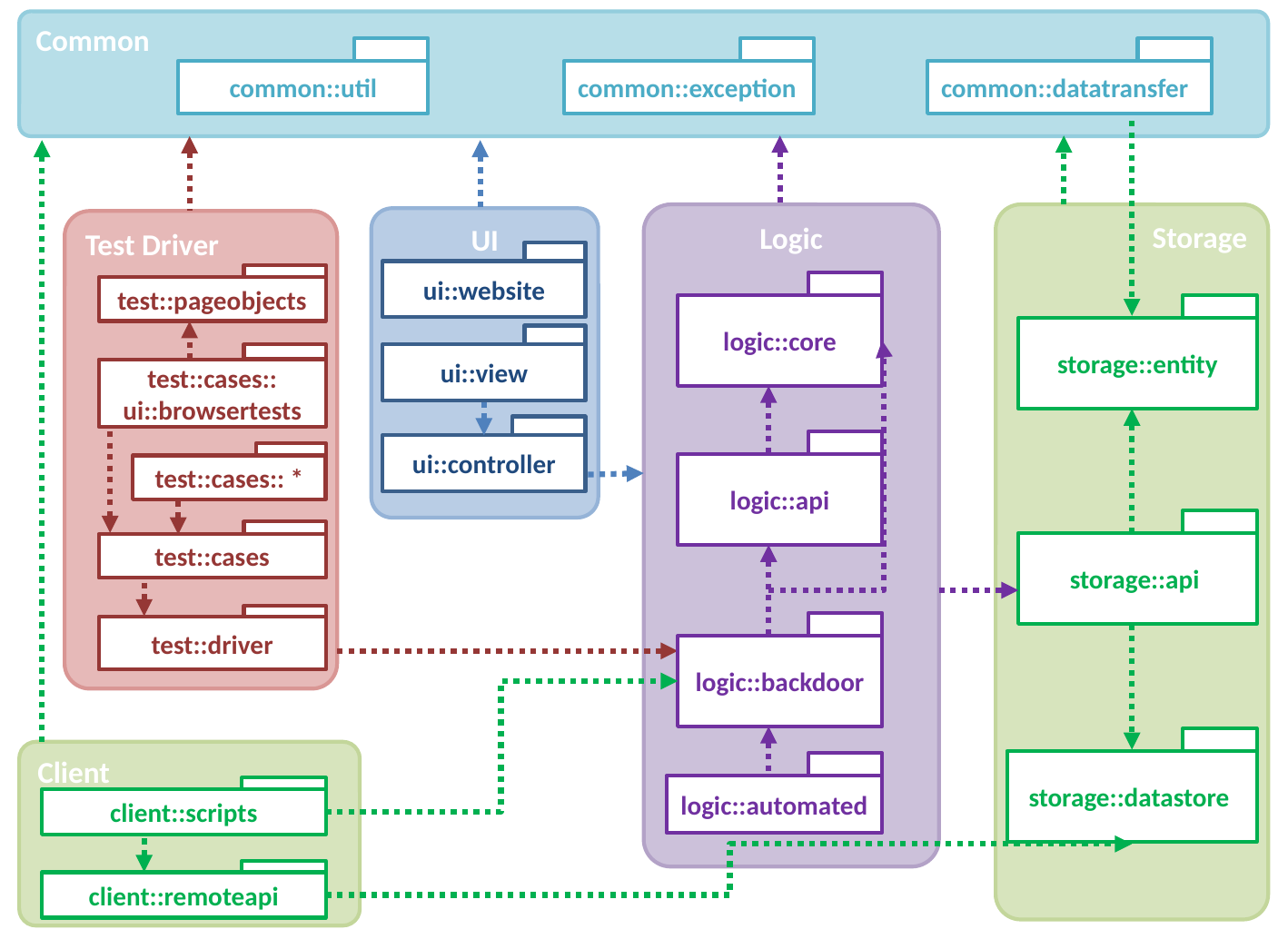

Common

common::util

common::exception

common::datatransfer
Storage
Logic
UI
Test Driver

ui::website

test::pageobjects

logic::core

storage::entity

ui::view

test::cases::
ui::browsertests

ui::controller

logic::api

test::cases:: *

storage::api

test::cases

test::driver

logic::backdoor

storage::datastore
Client

logic::automated

client::scripts

client::remoteapi